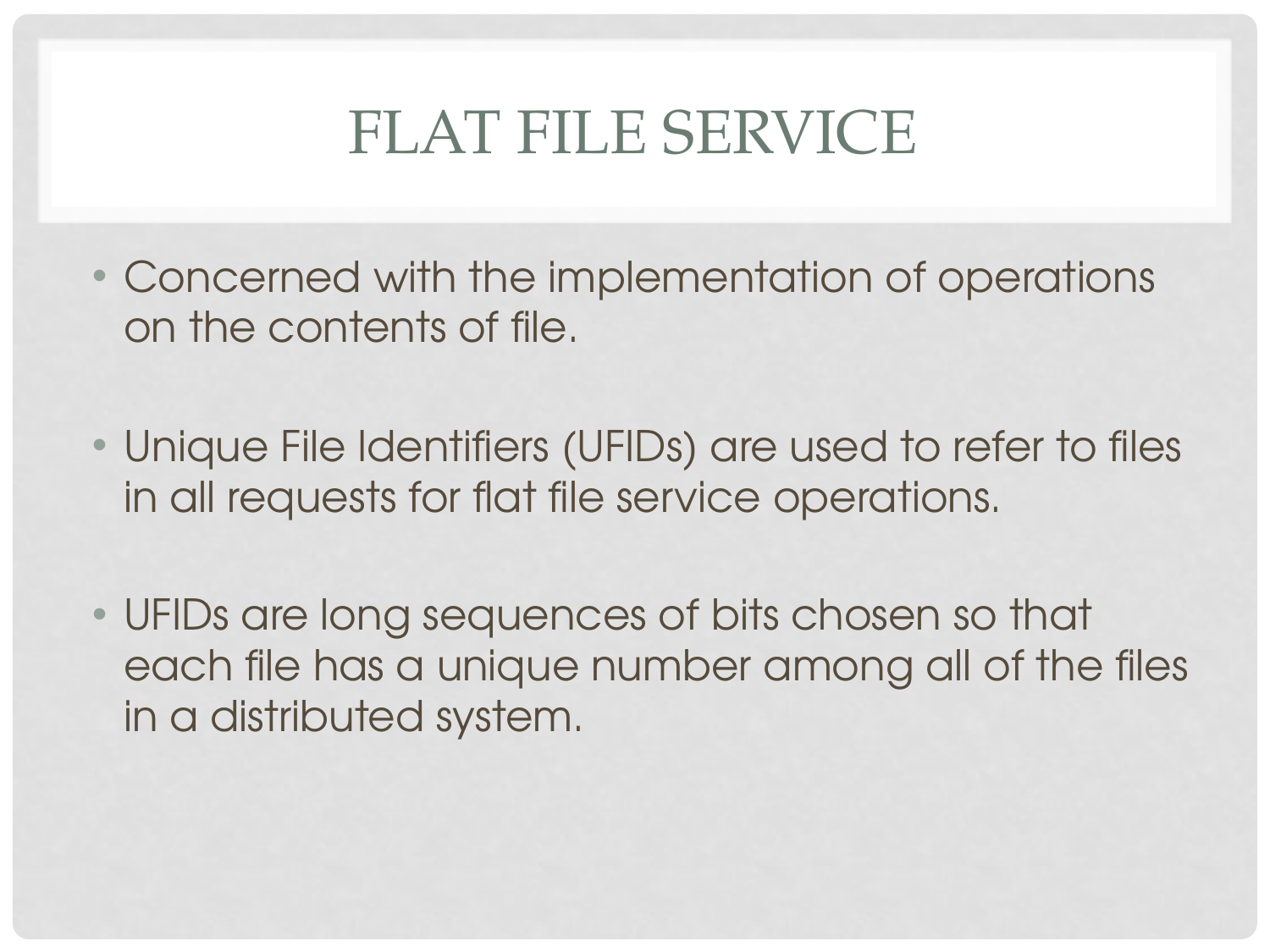

# Flat File Service
Concerned with the implementation of operations on the contents of file.

Unique File Identifiers (UFIDs) are used to refer to files in all requests for flat file service operations.

UFIDs are long sequences of bits chosen so that each file has a unique number among all of the files in a distributed system.